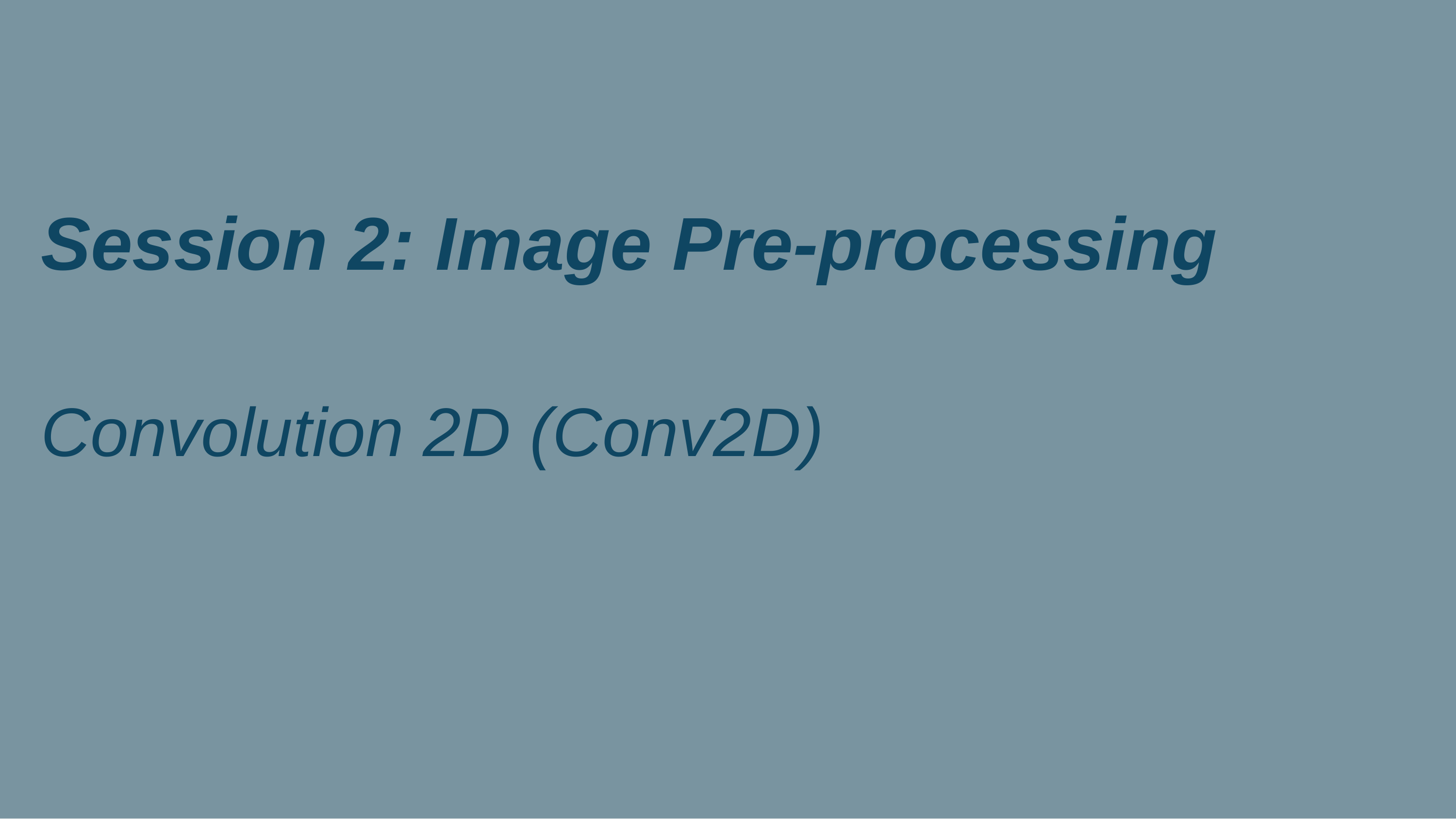

Session 2: Image Pre-processing
Convolution 2D (Conv2D)